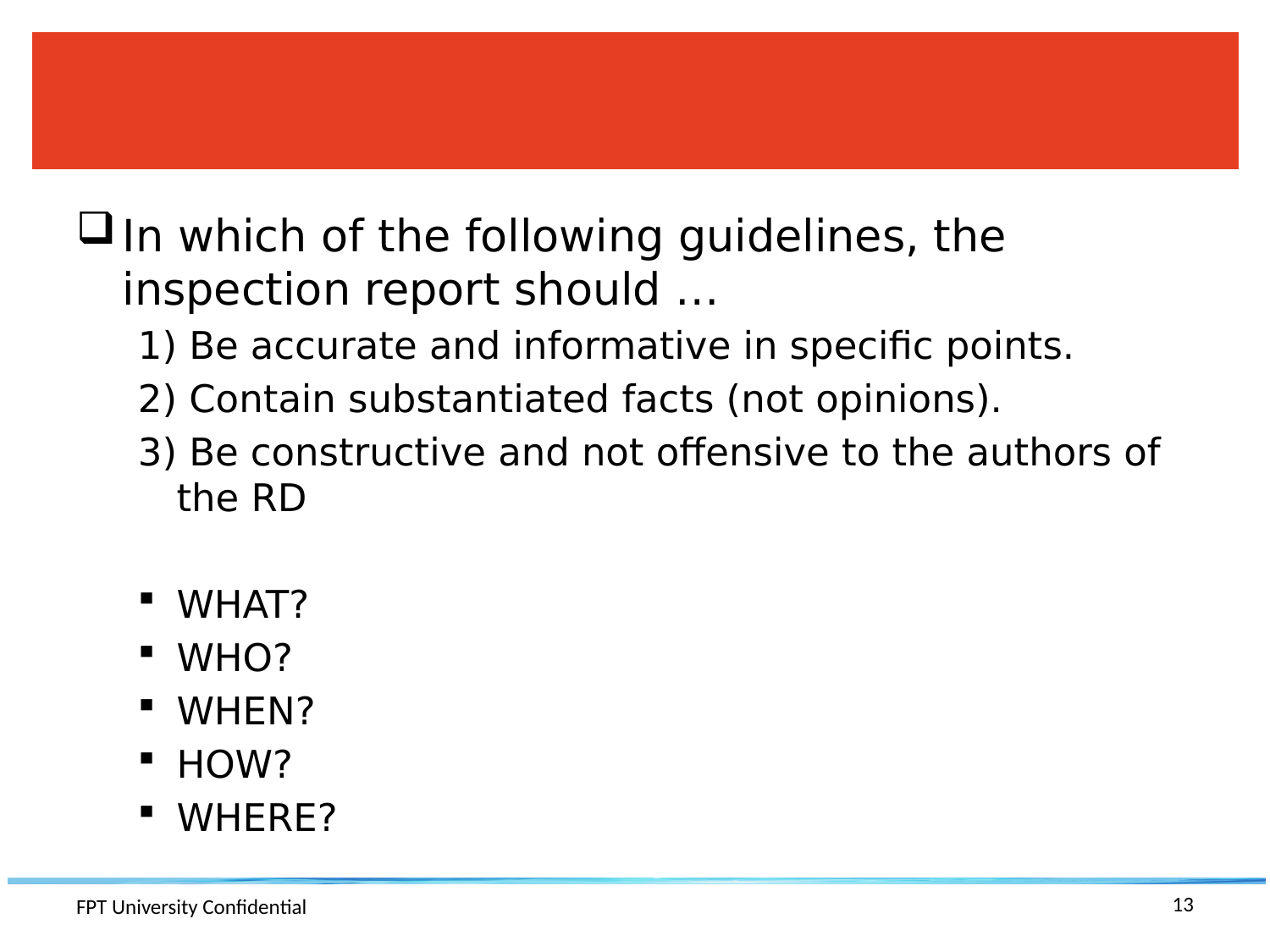

#
In which of the following guidelines, the inspection report should …
1) Be accurate and informative in specific points.
2) Contain substantiated facts (not opinions).
3) Be constructive and not offensive to the authors of the RD

WHAT?
WHO?
WHEN?
HOW?
WHERE?